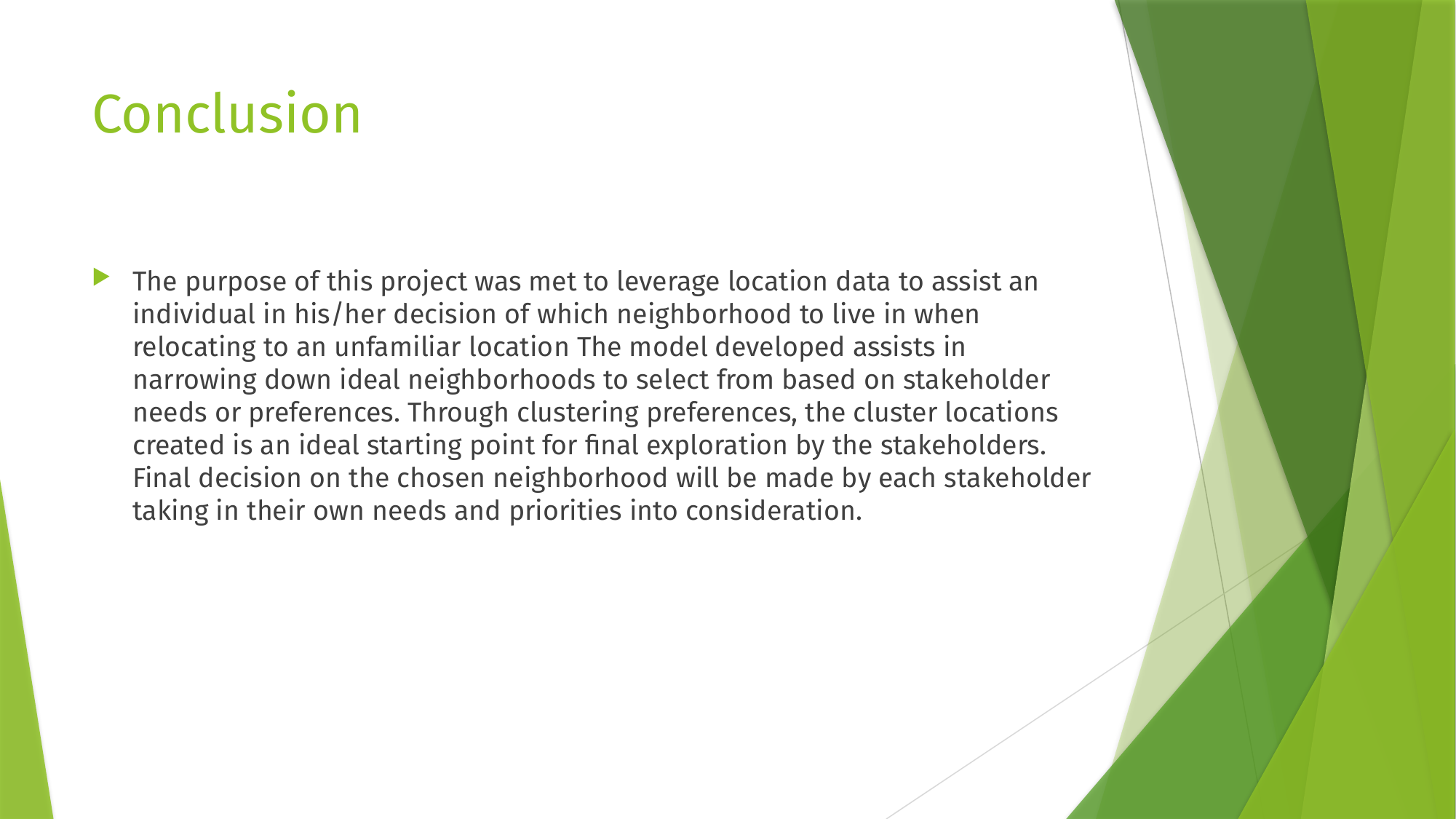

# Conclusion
The purpose of this project was met to leverage location data to assist an individual in his/her decision of which neighborhood to live in when relocating to an unfamiliar location The model developed assists in narrowing down ideal neighborhoods to select from based on stakeholder needs or preferences. Through clustering preferences, the cluster locations created is an ideal starting point for final exploration by the stakeholders. Final decision on the chosen neighborhood will be made by each stakeholder taking in their own needs and priorities into consideration.